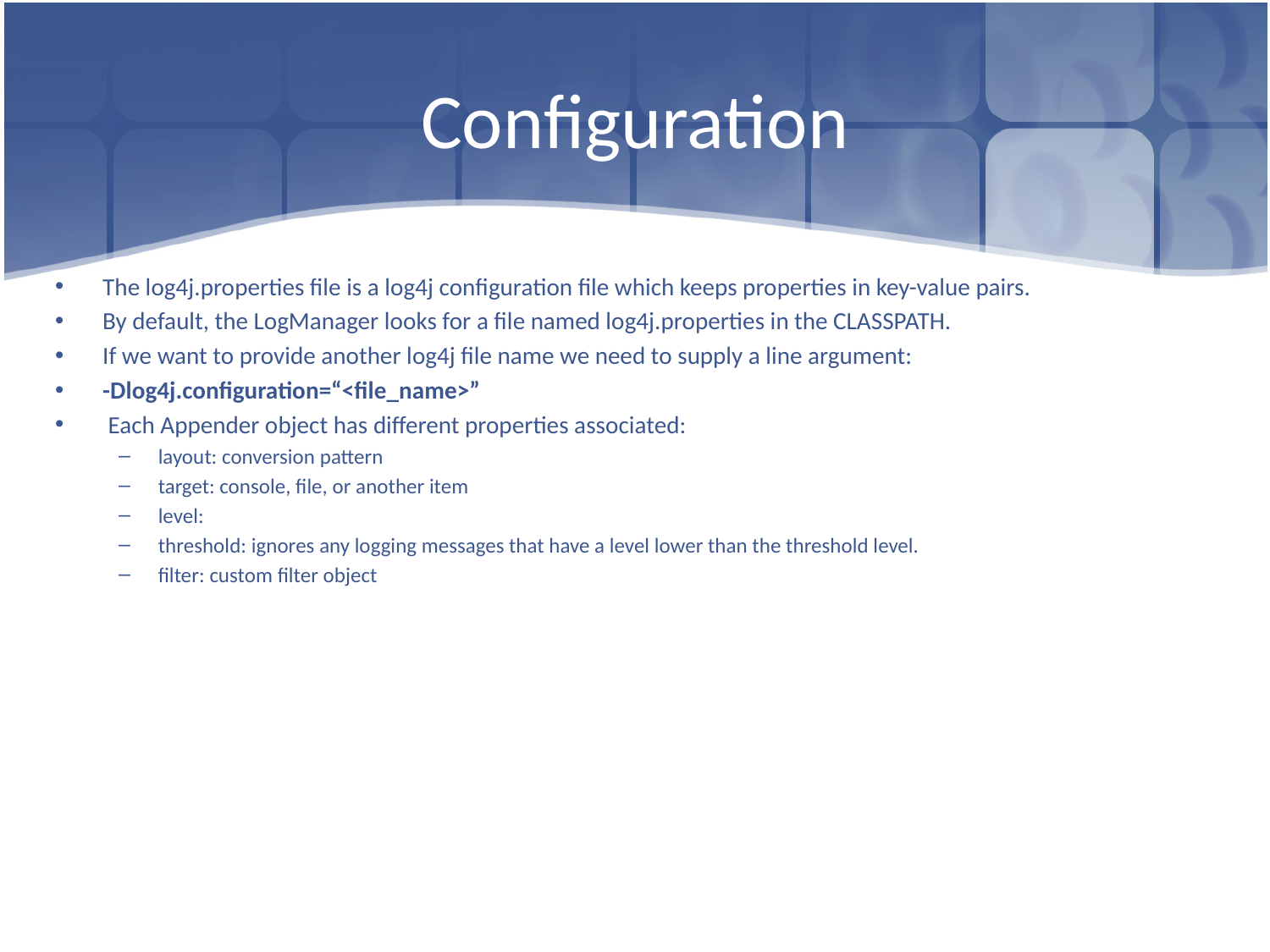

# Configuration
The log4j.properties file is a log4j configuration file which keeps properties in key-value pairs.
By default, the LogManager looks for a file named log4j.properties in the CLASSPATH.
If we want to provide another log4j file name we need to supply a line argument:
-Dlog4j.configuration=“<file_name>”
 Each Appender object has different properties associated:
layout: conversion pattern
target: console, file, or another item
level:
threshold: ignores any logging messages that have a level lower than the threshold level.
filter: custom filter object